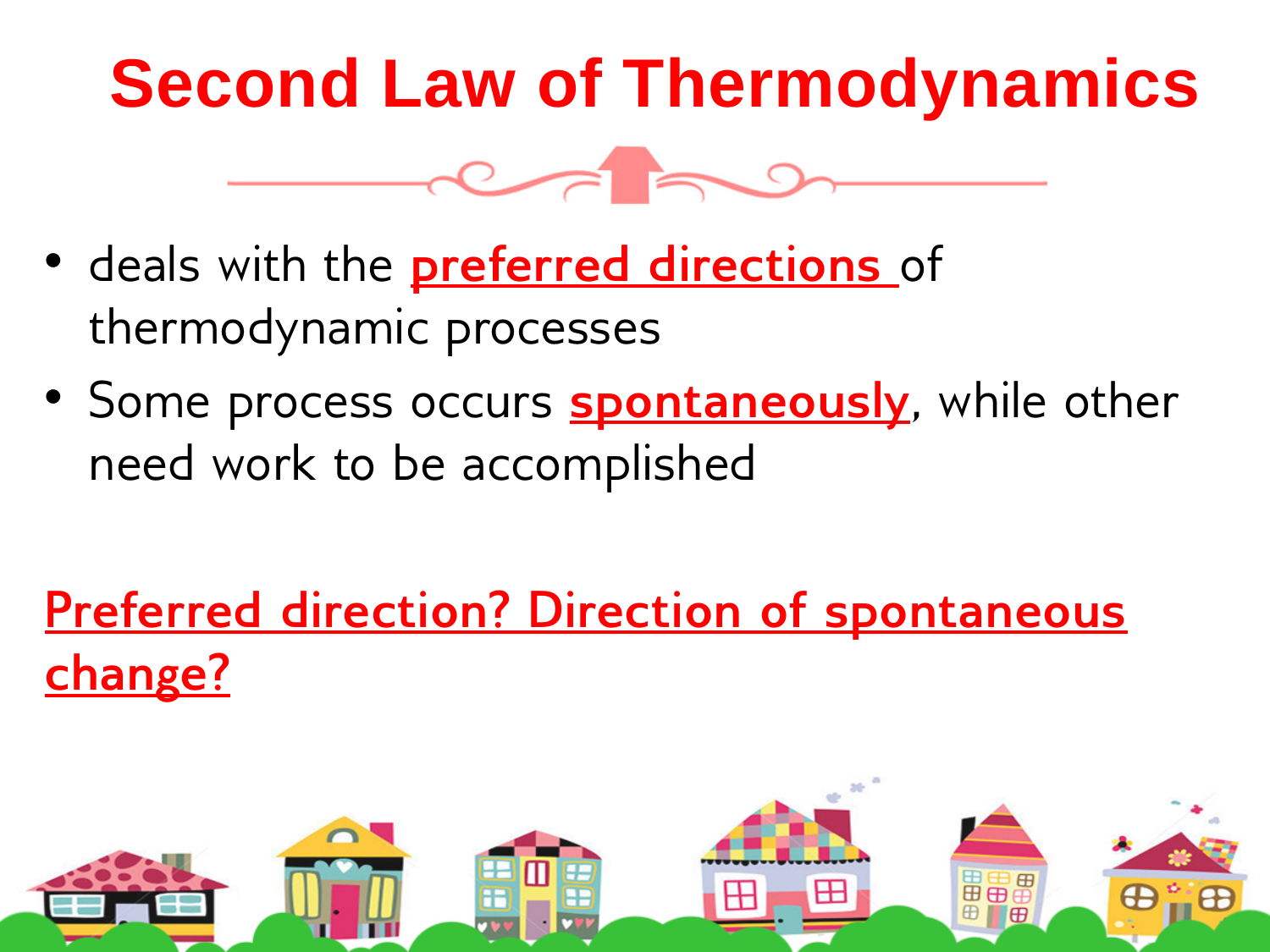

# Second Law of Thermodynamics
deals with the preferred directions of thermodynamic processes
Some process occurs spontaneously, while other need work to be accomplished

Preferred direction? Direction of spontaneous change?